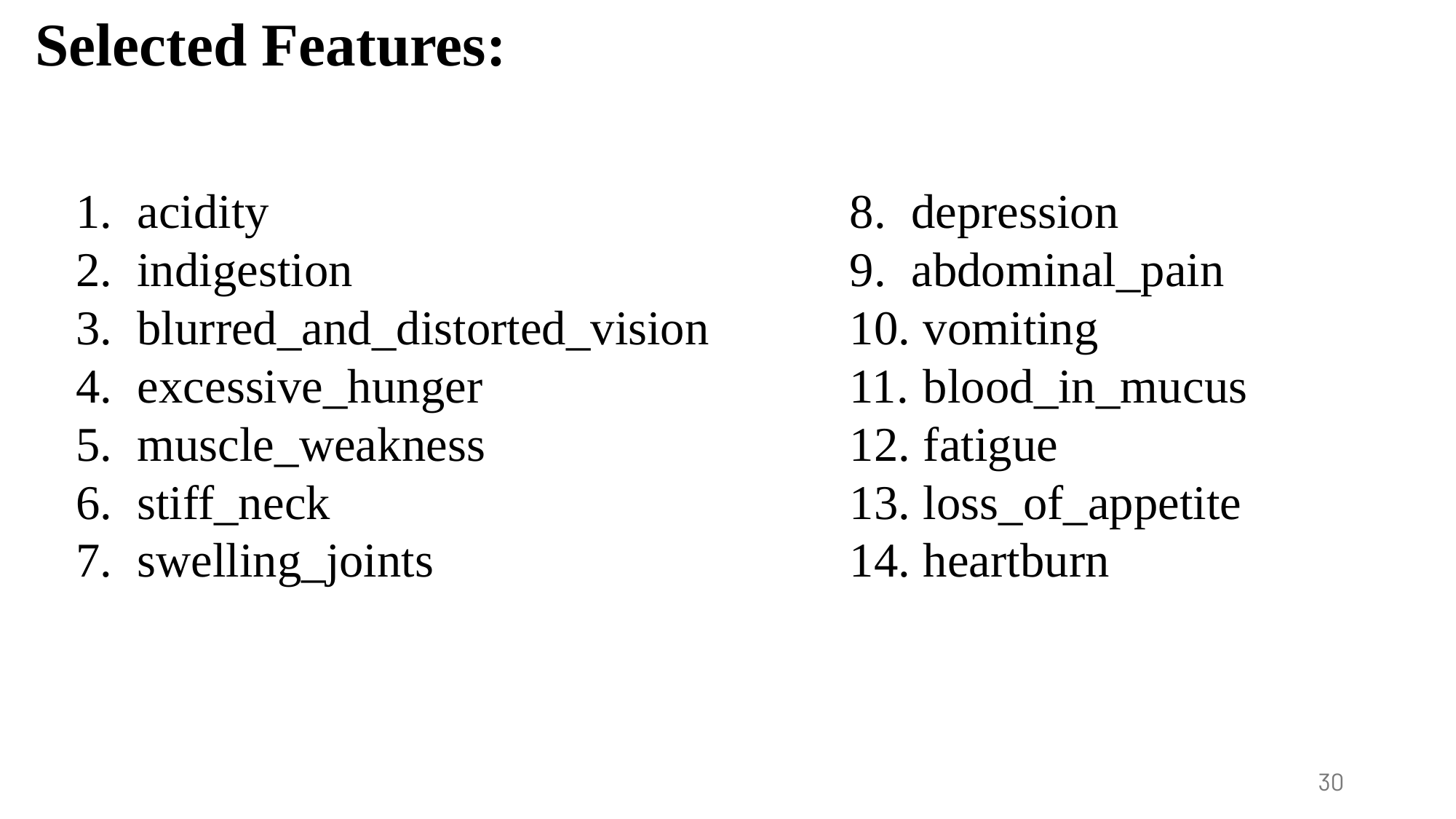

Selected Features:
acidity
indigestion
blurred_and_distorted_vision
excessive_hunger
muscle_weakness
stiff_neck
swelling_joints

depression
abdominal_pain
 vomiting
 blood_in_mucus
 fatigue
 loss_of_appetite
 heartburn
30